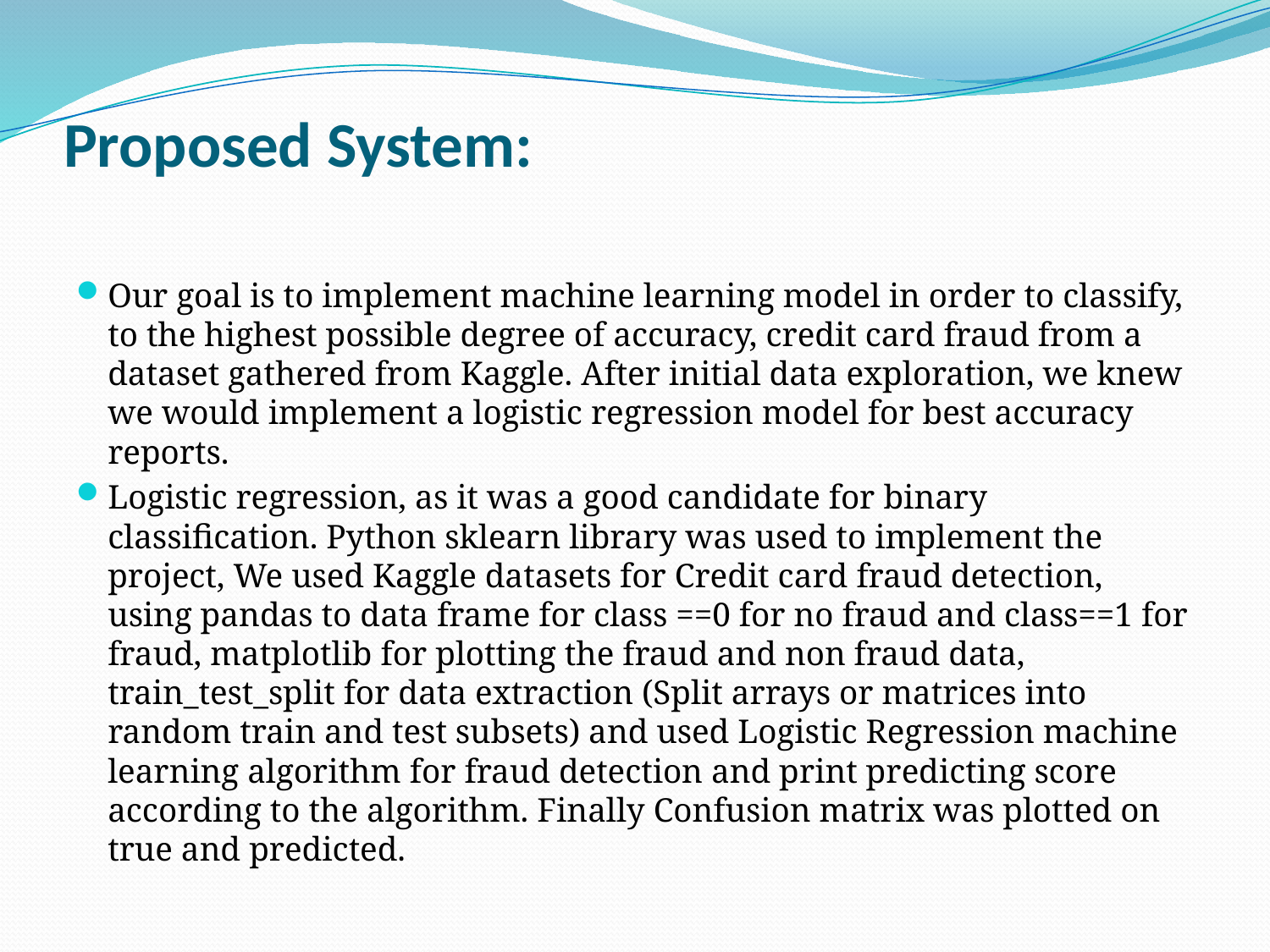

# Proposed System:
Our goal is to implement machine learning model in order to classify, to the highest possible degree of accuracy, credit card fraud from a dataset gathered from Kaggle. After initial data exploration, we knew we would implement a logistic regression model for best accuracy reports.
Logistic regression, as it was a good candidate for binary classification. Python sklearn library was used to implement the project, We used Kaggle datasets for Credit card fraud detection, using pandas to data frame for class ==0 for no fraud and class==1 for fraud, matplotlib for plotting the fraud and non fraud data, train_test_split for data extraction (Split arrays or matrices into random train and test subsets) and used Logistic Regression machine learning algorithm for fraud detection and print predicting score according to the algorithm. Finally Confusion matrix was plotted on true and predicted.